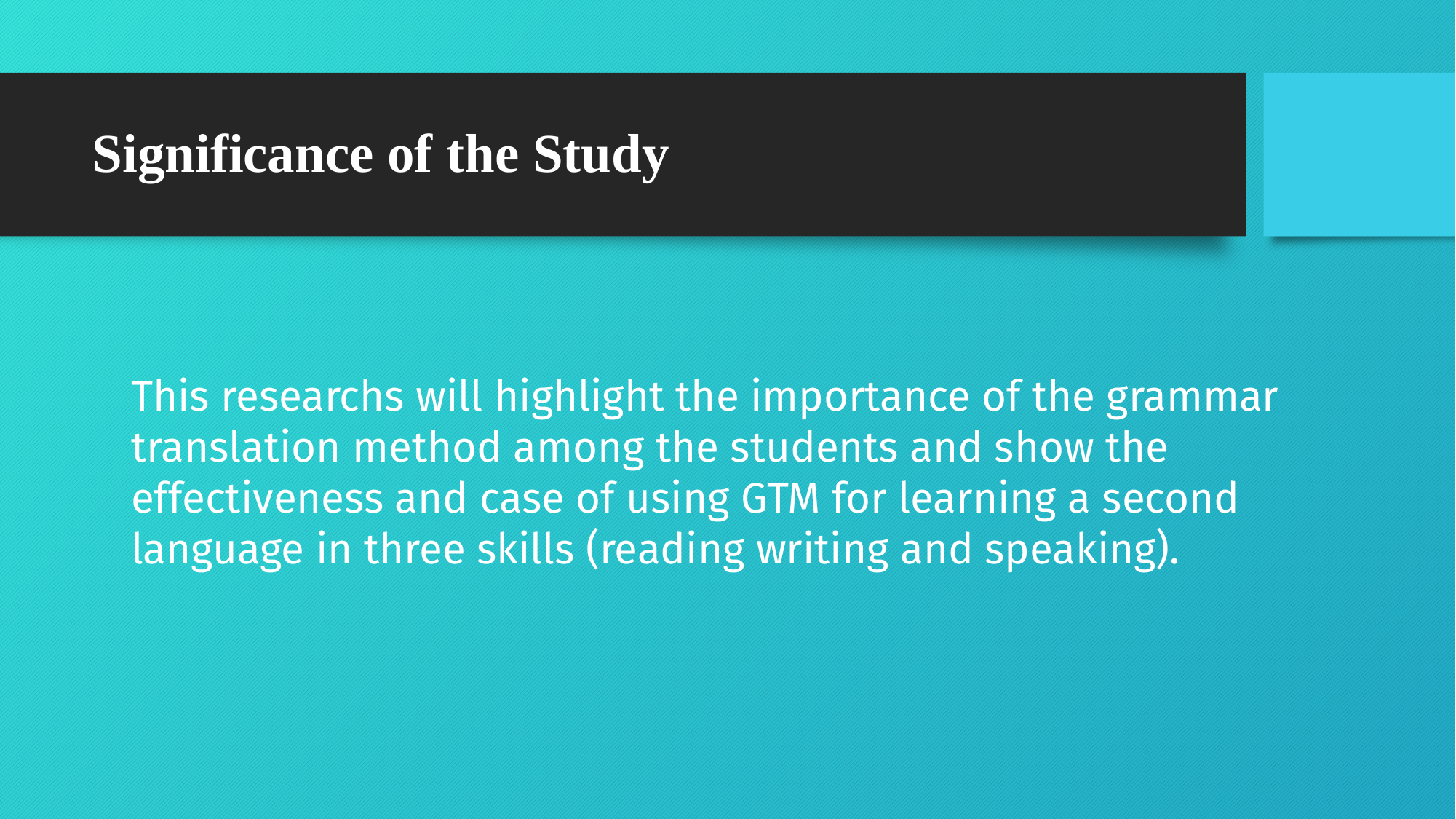

# Significance of the Study
This researchs will highlight the importance of the grammar translation method among the students and show the effectiveness and case of using GTM for learning a second language in three skills (reading writing and speaking).